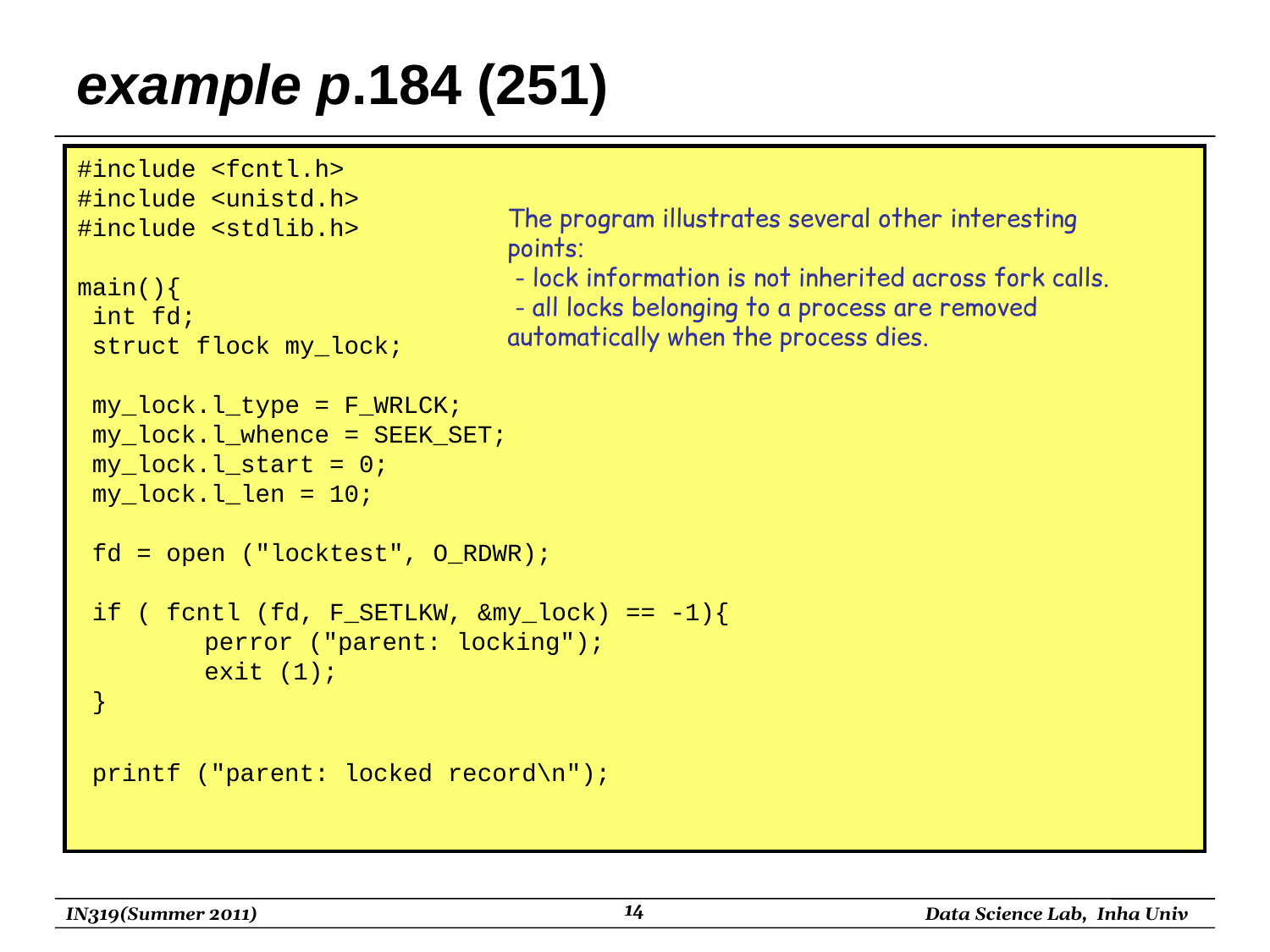

# example p.184 (251)

#include <fcntl.h>
#include <unistd.h>
#include <stdlib.h>
main(){
 int fd;
 struct flock my_lock;
 my_lock.l_type = F_WRLCK;
 my_lock.l_whence = SEEK_SET;
 my_lock.l_start = 0;
 my_lock.l_len = 10;
 fd = open ("locktest", O_RDWR);
 if ( fcntl (fd, F_SETLKW, &my_lock) == -1){
 	perror ("parent: locking");
 	exit (1);
 }
 printf ("parent: locked record\n");
The program illustrates several other interesting points:
 - lock information is not inherited across fork calls.
 - all locks belonging to a process are removed automatically when the process dies.
14